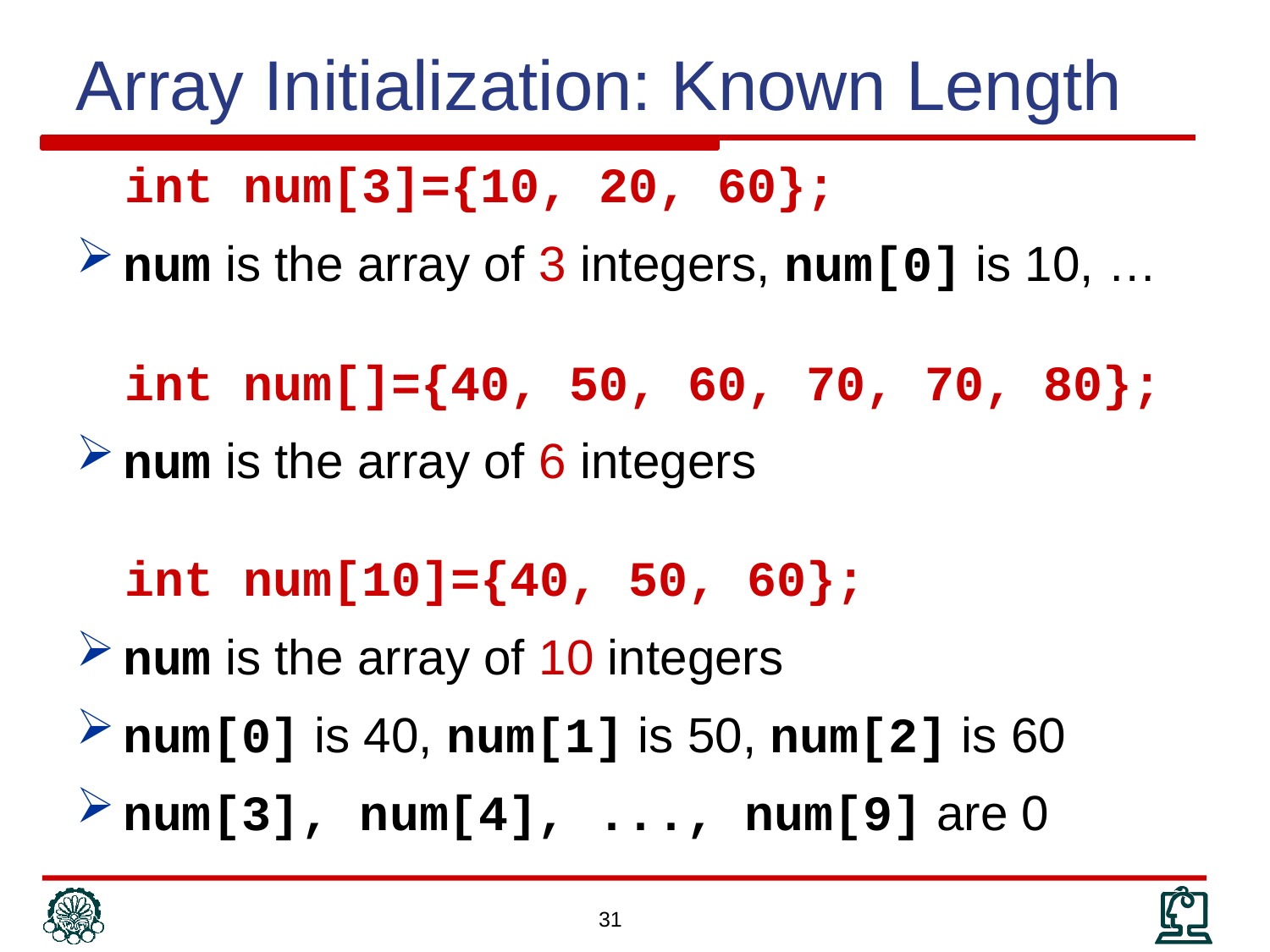

Array Initialization: Known Length
int num[3]={10, 20, 60};
num is the array of 3 integers, num[0] is 10, …

int num[]={40, 50, 60, 70, 70, 80};
num is the array of 6 integers

int num[10]={40, 50, 60};
num is the array of 10 integers
num[0] is 40, num[1] is 50, num[2] is 60
num[3], num[4], ..., num[9] are 0
31